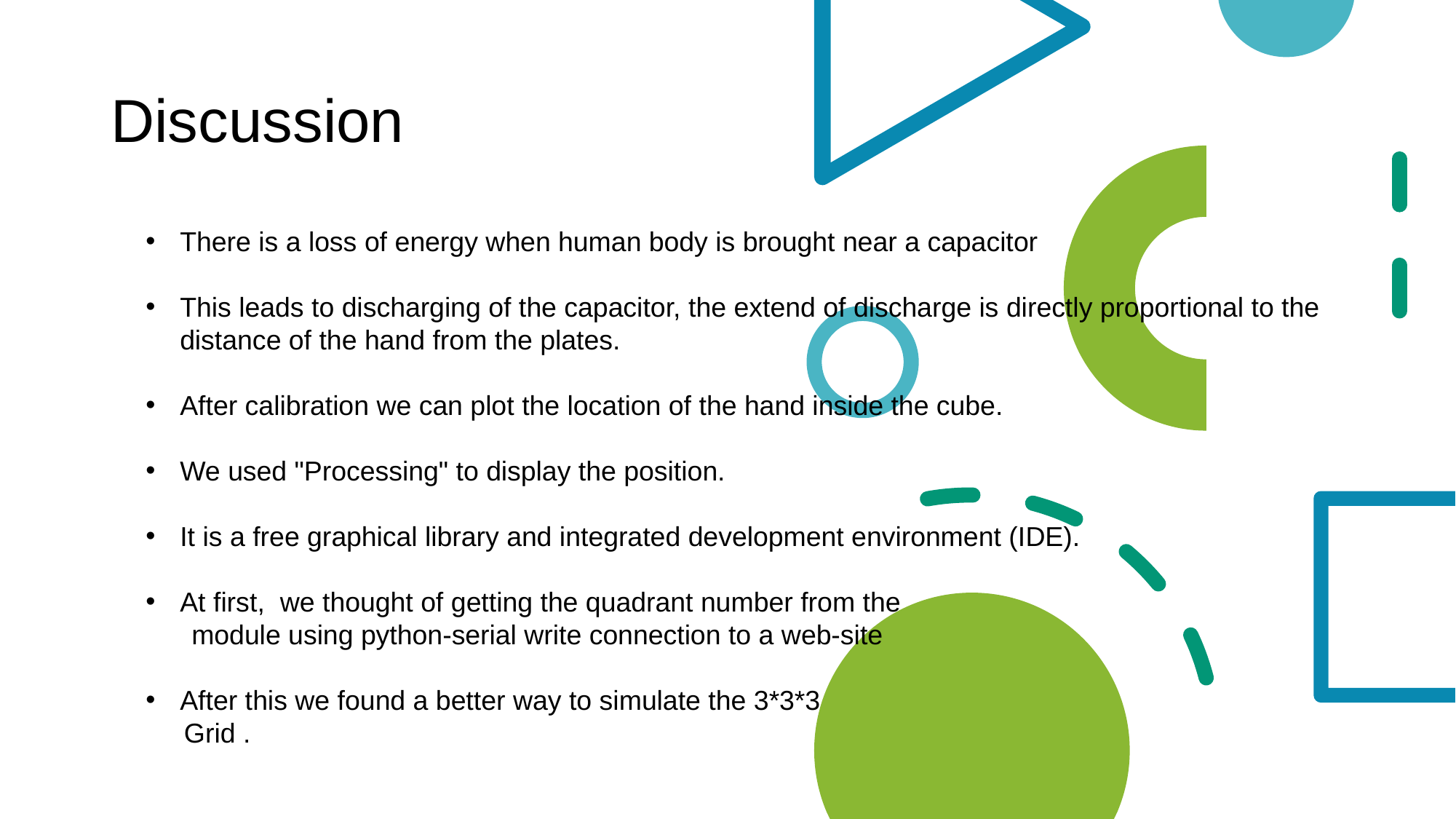

# Discussion

There is a loss of energy when human body is brought near a capacitor

This leads to discharging of the capacitor, the extend of discharge is directly proportional to the distance of the hand from the plates.

After calibration we can plot the location of the hand inside the cube.

We used "Processing" to display the position.

It is a free graphical library and integrated development environment (IDE).

At first,  we thought of getting the quadrant number from the
      module using python-serial write connection to a web-site

After this we found a better way to simulate the 3*3*3
     Grid .